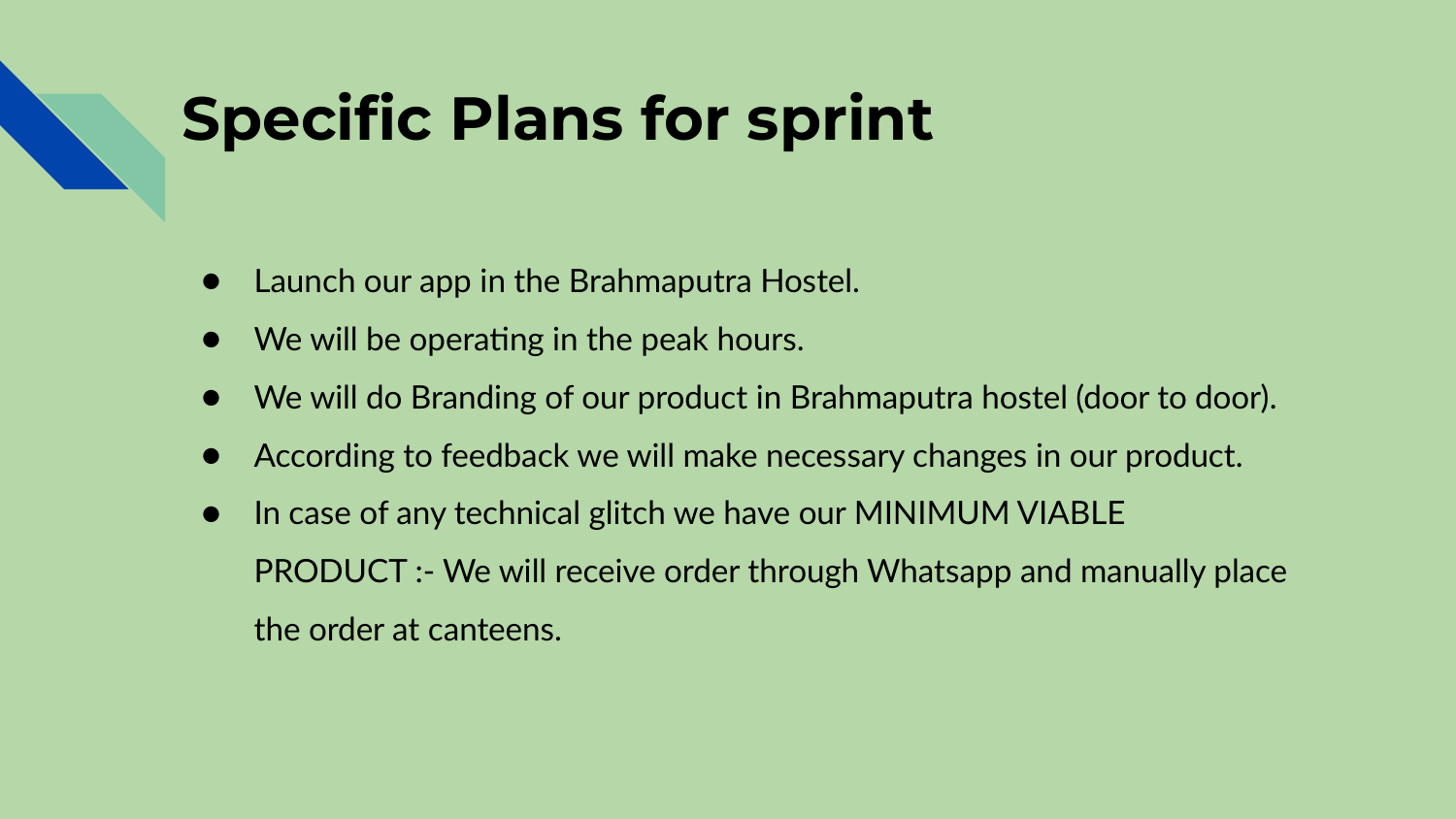

# Specific Plans for sprint
Launch our app in the Brahmaputra Hostel.
We will be operating in the peak hours.
We will do Branding of our product in Brahmaputra hostel (door to door).
According to feedback we will make necessary changes in our product.
In case of any technical glitch we have our MINIMUM VIABLE PRODUCT :- We will receive order through Whatsapp and manually place the order at canteens.